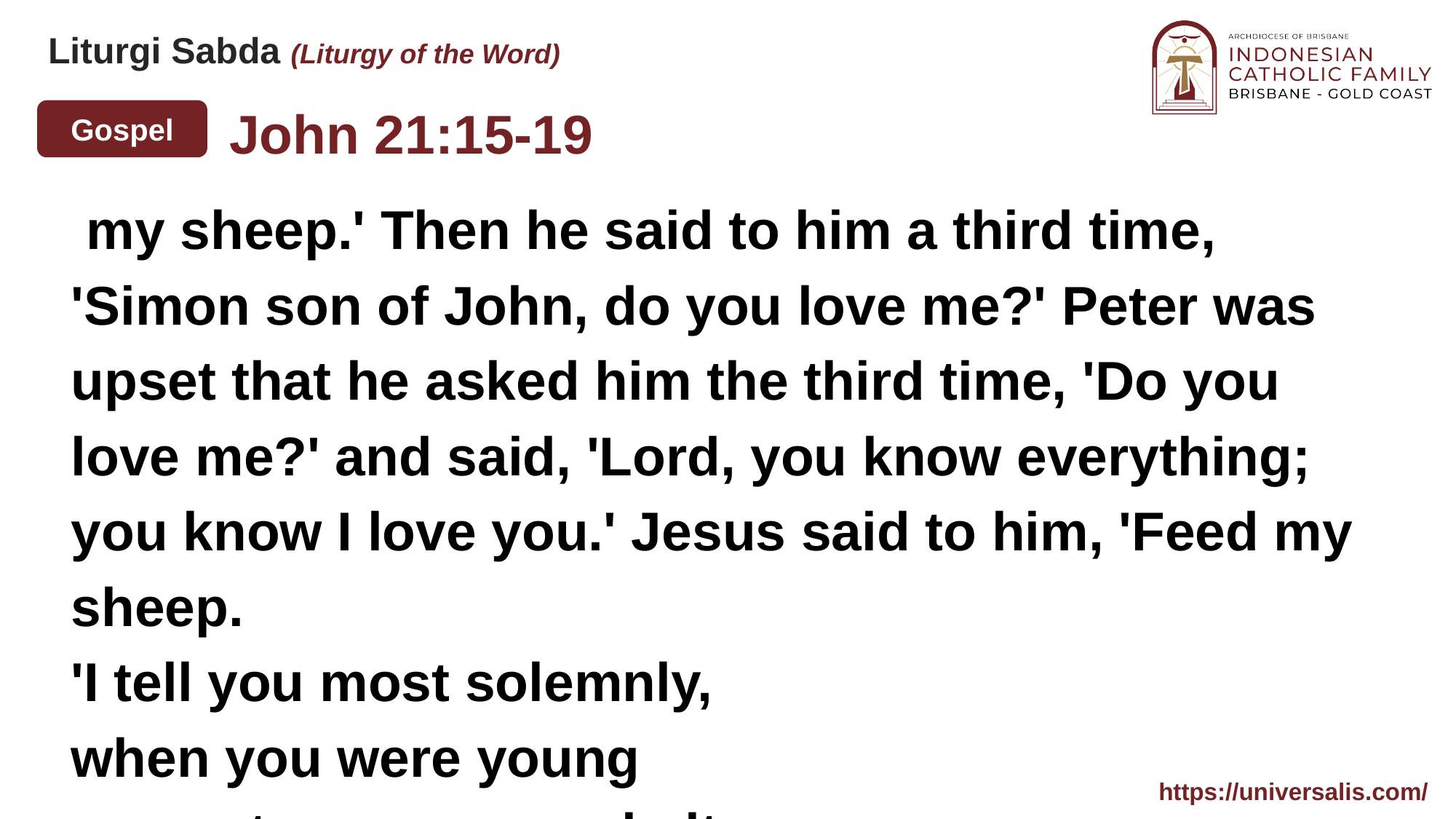

John 21:15-19
 my sheep.' Then he said to him a third time, 'Simon son of John, do you love me?' Peter was upset that he asked him the third time, 'Do you love me?' and said, 'Lord, you know everything; you know I love you.' Jesus said to him, 'Feed my sheep.
'I tell you most solemnly,
when you were young
you put on your own belt
and walked where you liked;
but when you grow old
you will